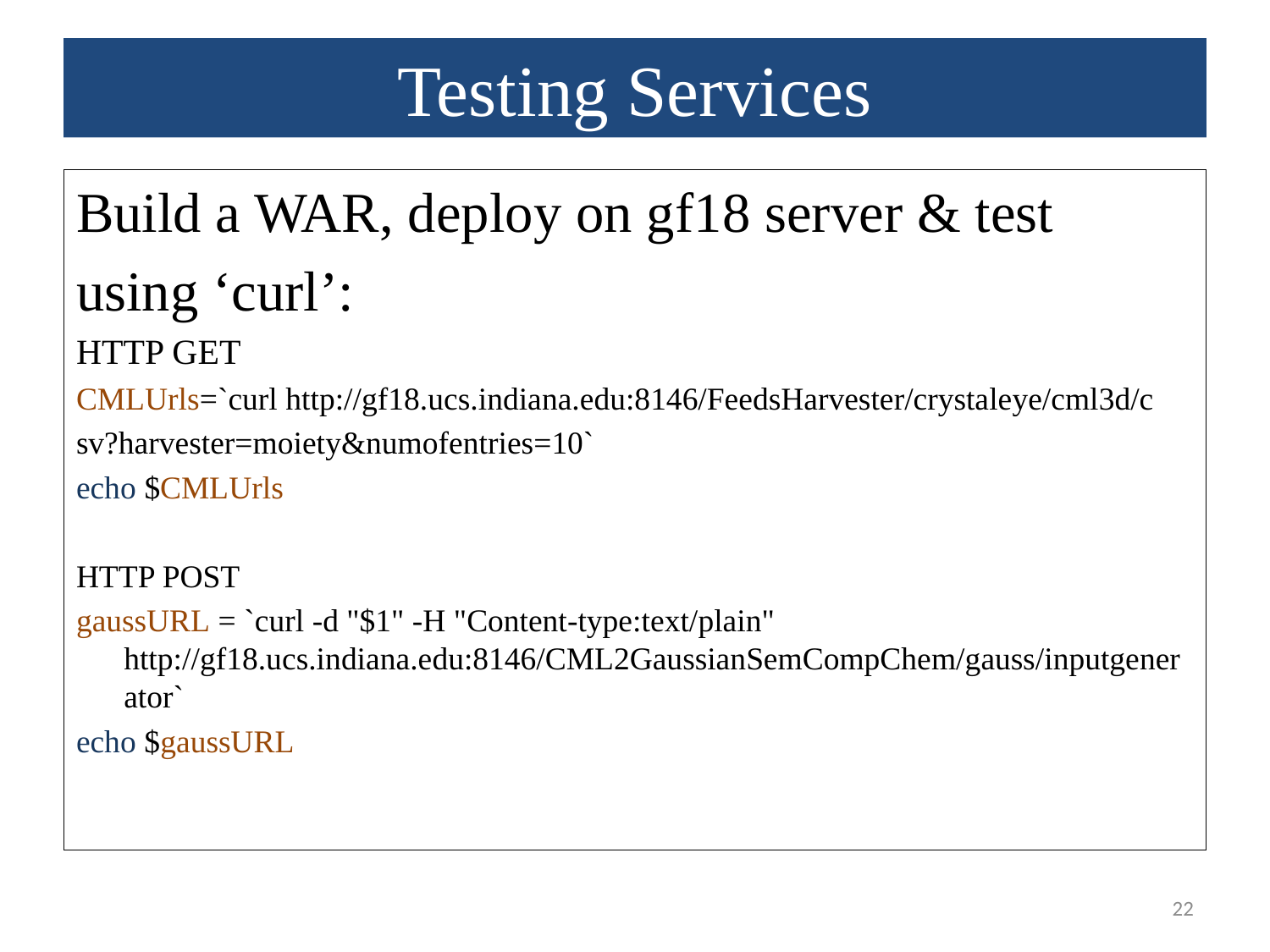

# Testing Services
Build a WAR, deploy on gf18 server & test
using ‘curl’:
HTTP GET
CMLUrls=`curl http://gf18.ucs.indiana.edu:8146/FeedsHarvester/crystaleye/cml3d/c
sv?harvester=moiety&numofentries=10`
echo $CMLUrls

HTTP POST
gaussURL = `curl -d "$1" -H "Content-type:text/plain" http://gf18.ucs.indiana.edu:8146/CML2GaussianSemCompChem/gauss/inputgenerator`
echo $gaussURL
22